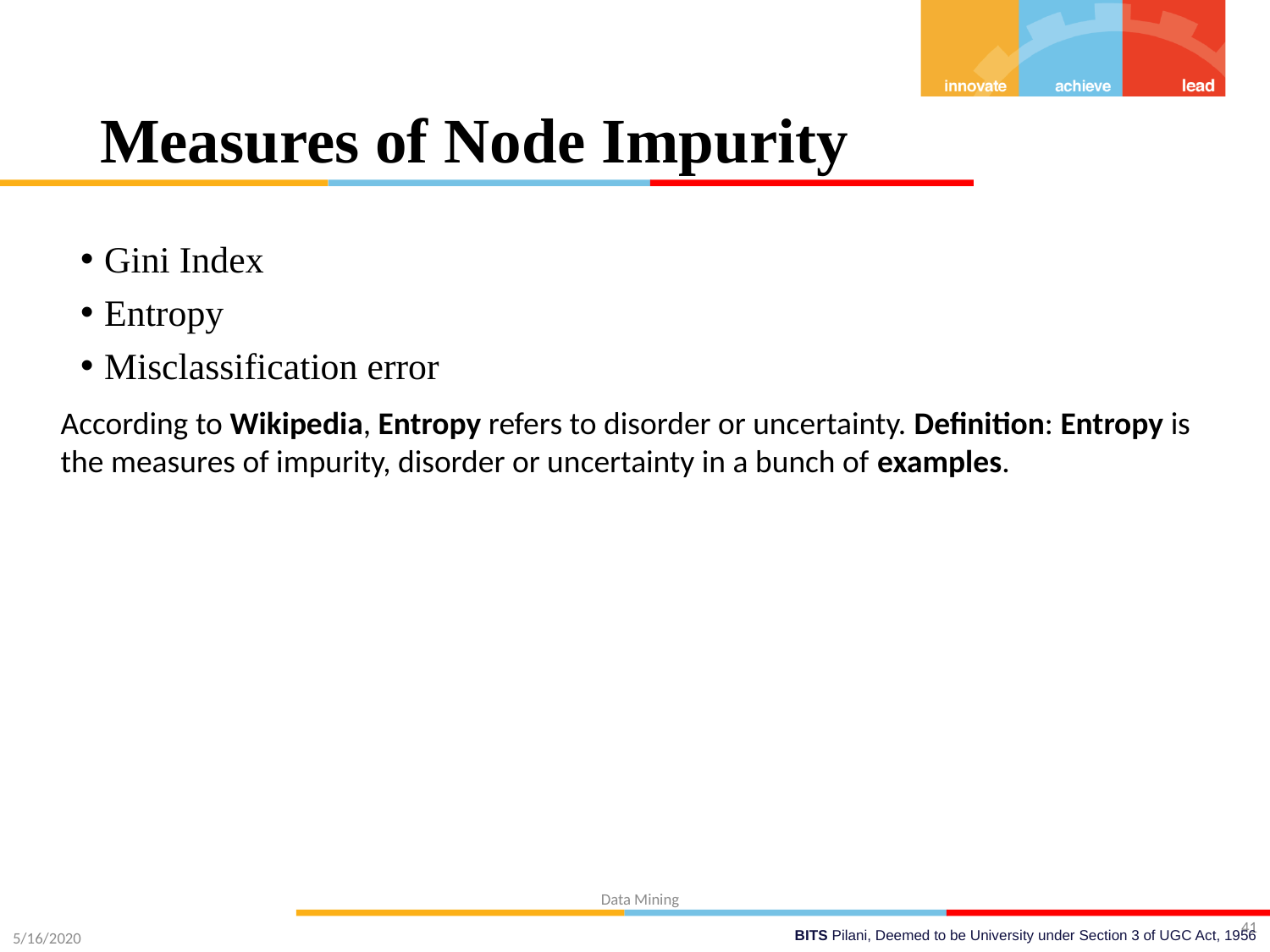

# Measures of Node Impurity
Gini Index
Entropy
Misclassification error
According to Wikipedia, Entropy refers to disorder or uncertainty. Definition: Entropy is the measures of impurity, disorder or uncertainty in a bunch of examples.
41
5/16/2020